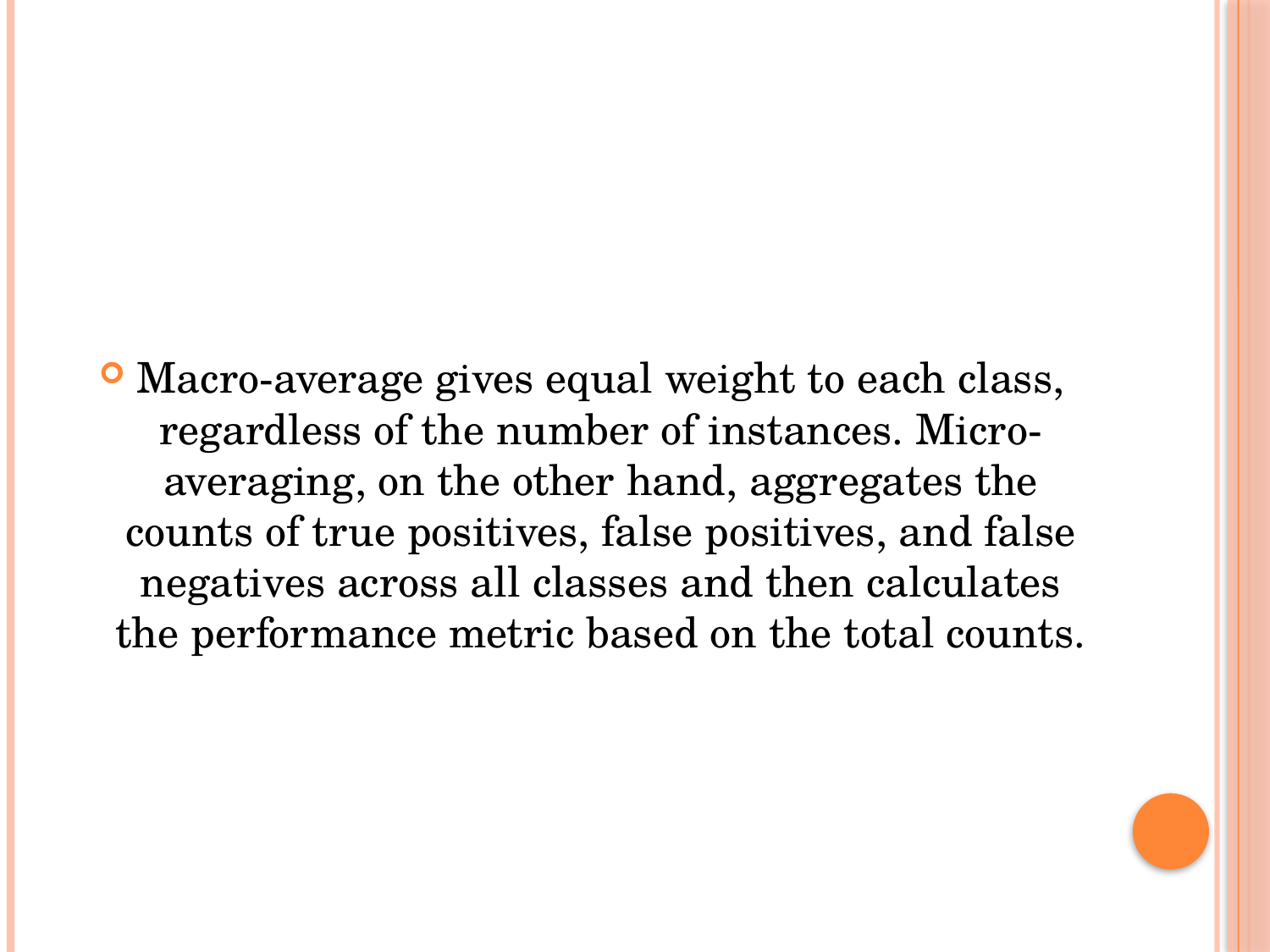

Macro-average gives equal weight to each class, regardless of the number of instances. Micro-averaging, on the other hand, aggregates the counts of true positives, false positives, and false negatives across all classes and then calculates the performance metric based on the total counts.